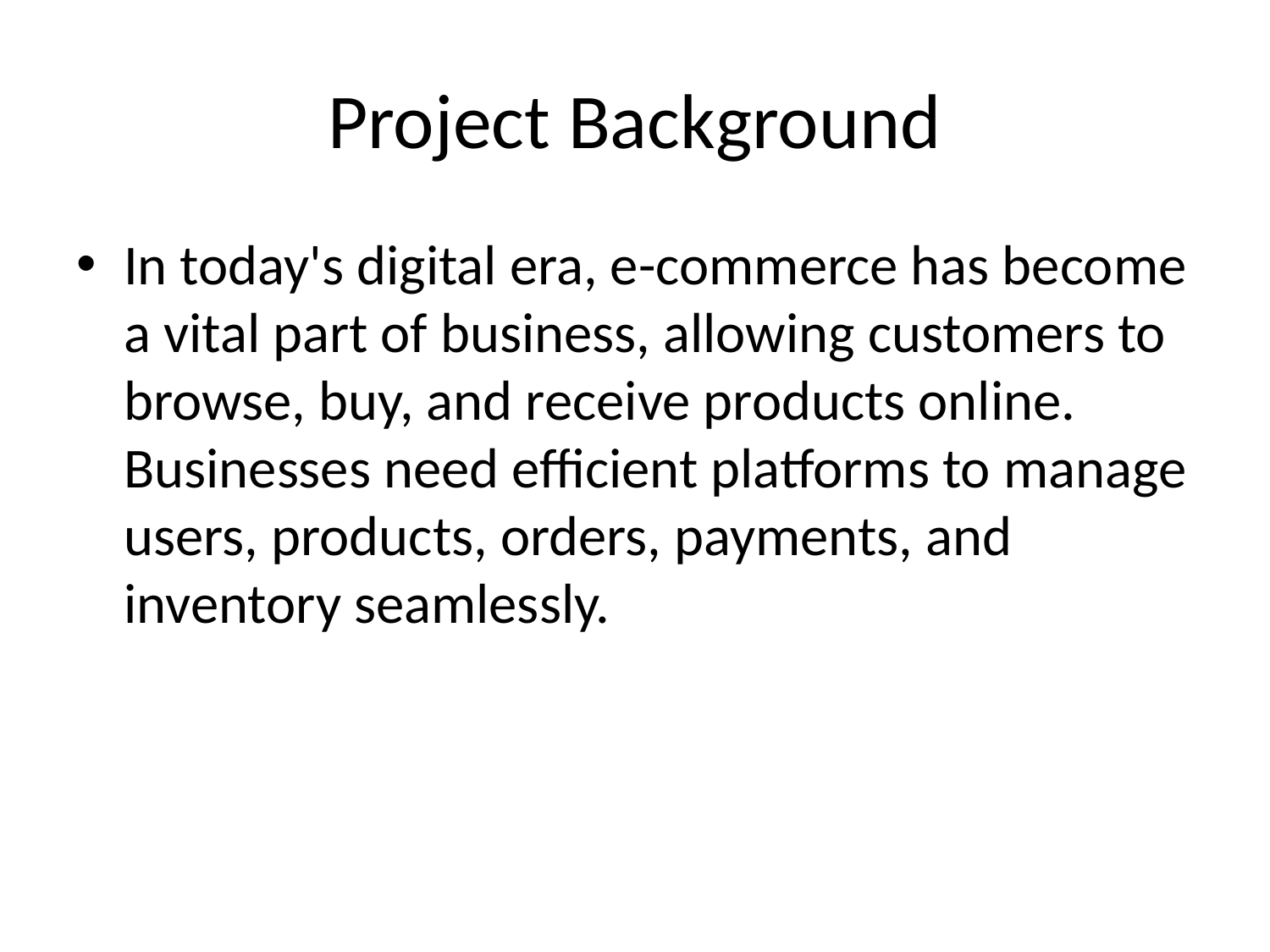

# Project Background
In today's digital era, e-commerce has become a vital part of business, allowing customers to browse, buy, and receive products online. Businesses need efficient platforms to manage users, products, orders, payments, and inventory seamlessly.